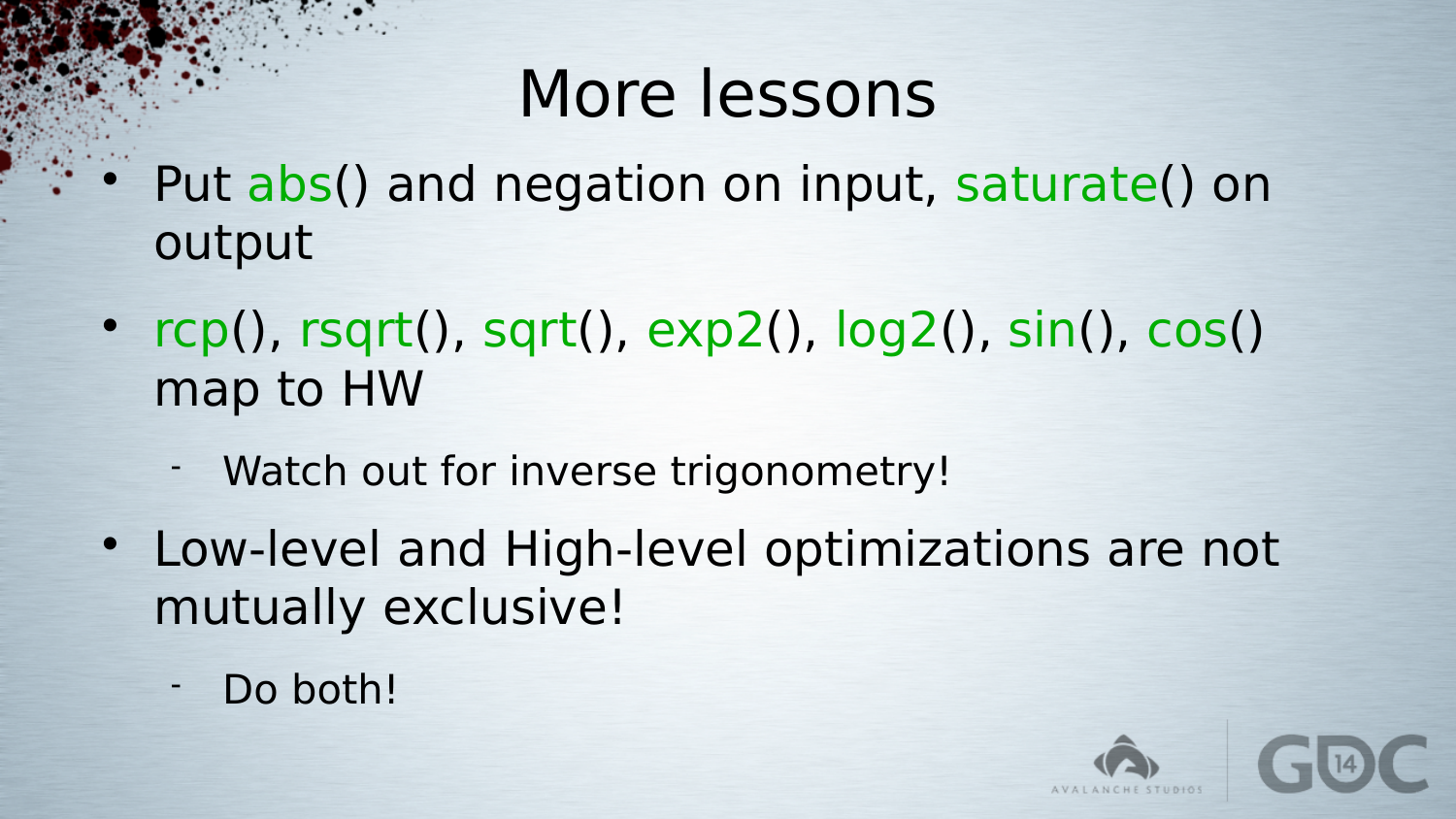

# More lessons
Put abs() and negation on input, saturate() on output
rcp(), rsqrt(), sqrt(), exp2(), log2(), sin(), cos() map to HW
Watch out for inverse trigonometry!
Low-level and High-level optimizations are not mutually exclusive!
Do both!